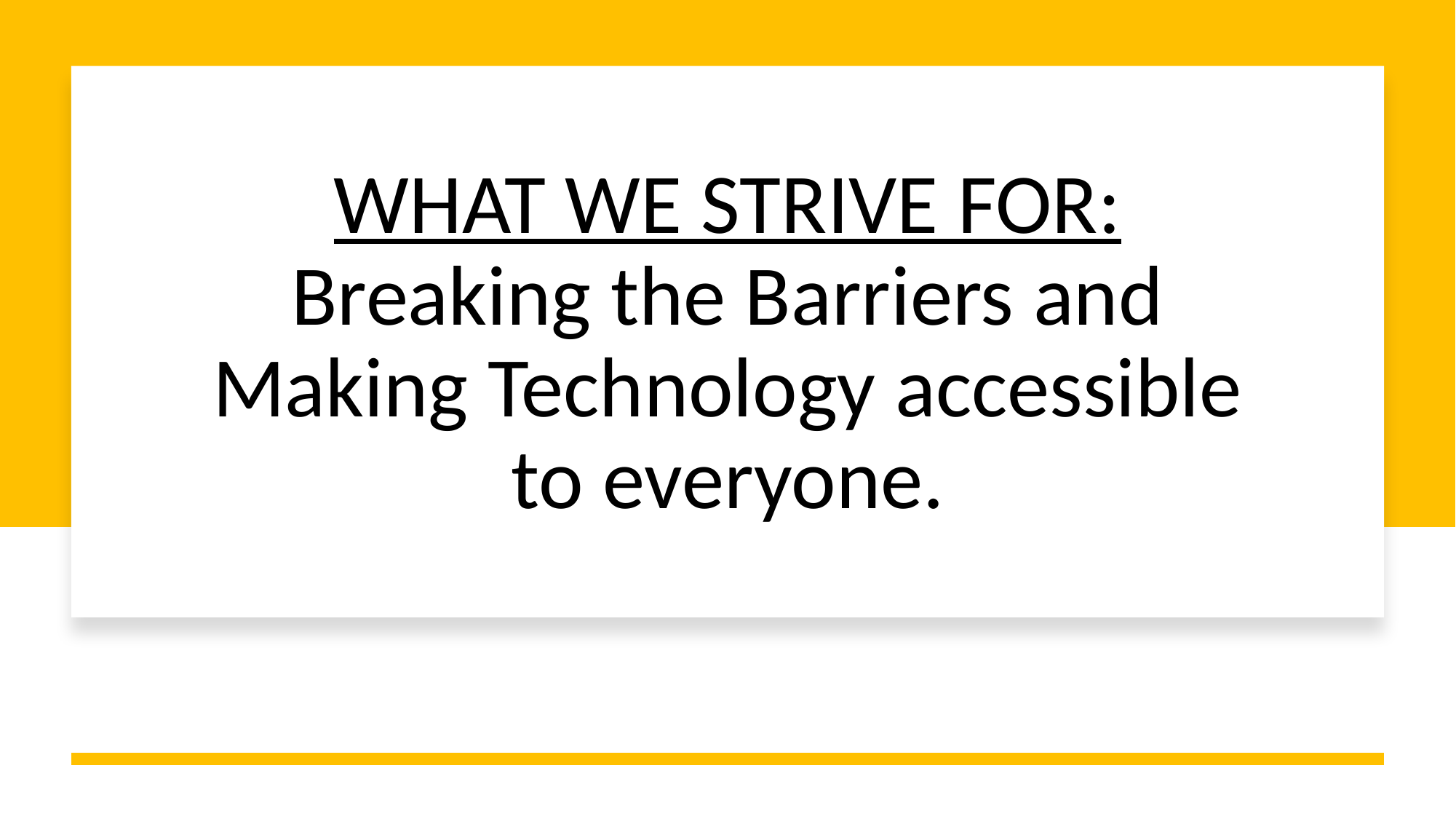

# WHAT WE STRIVE FOR: Breaking the Barriers and Making Technology accessible to everyone.